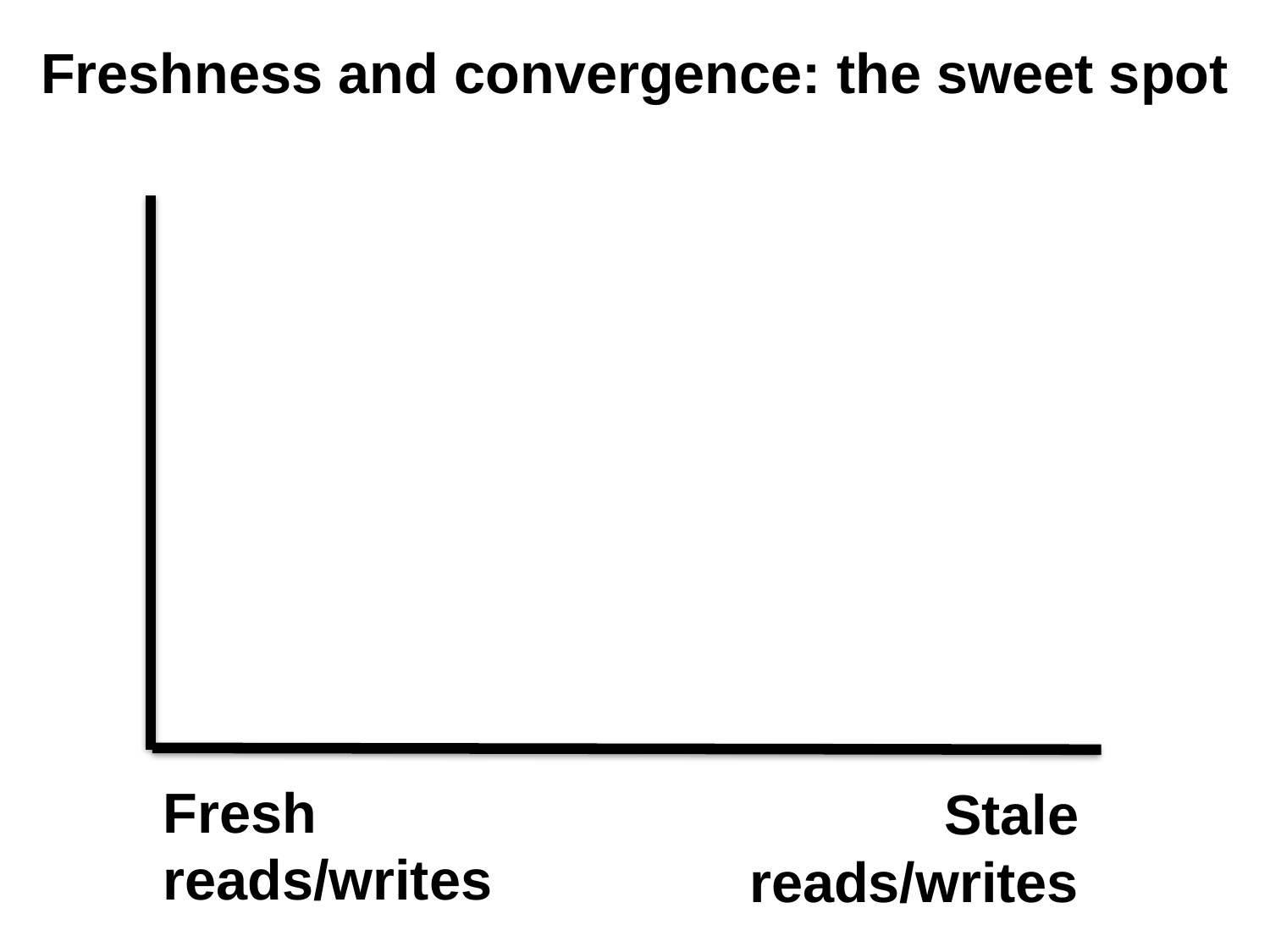

Freshness and convergence: the sweet spot
Fresh
reads/writes
Stale
reads/writes